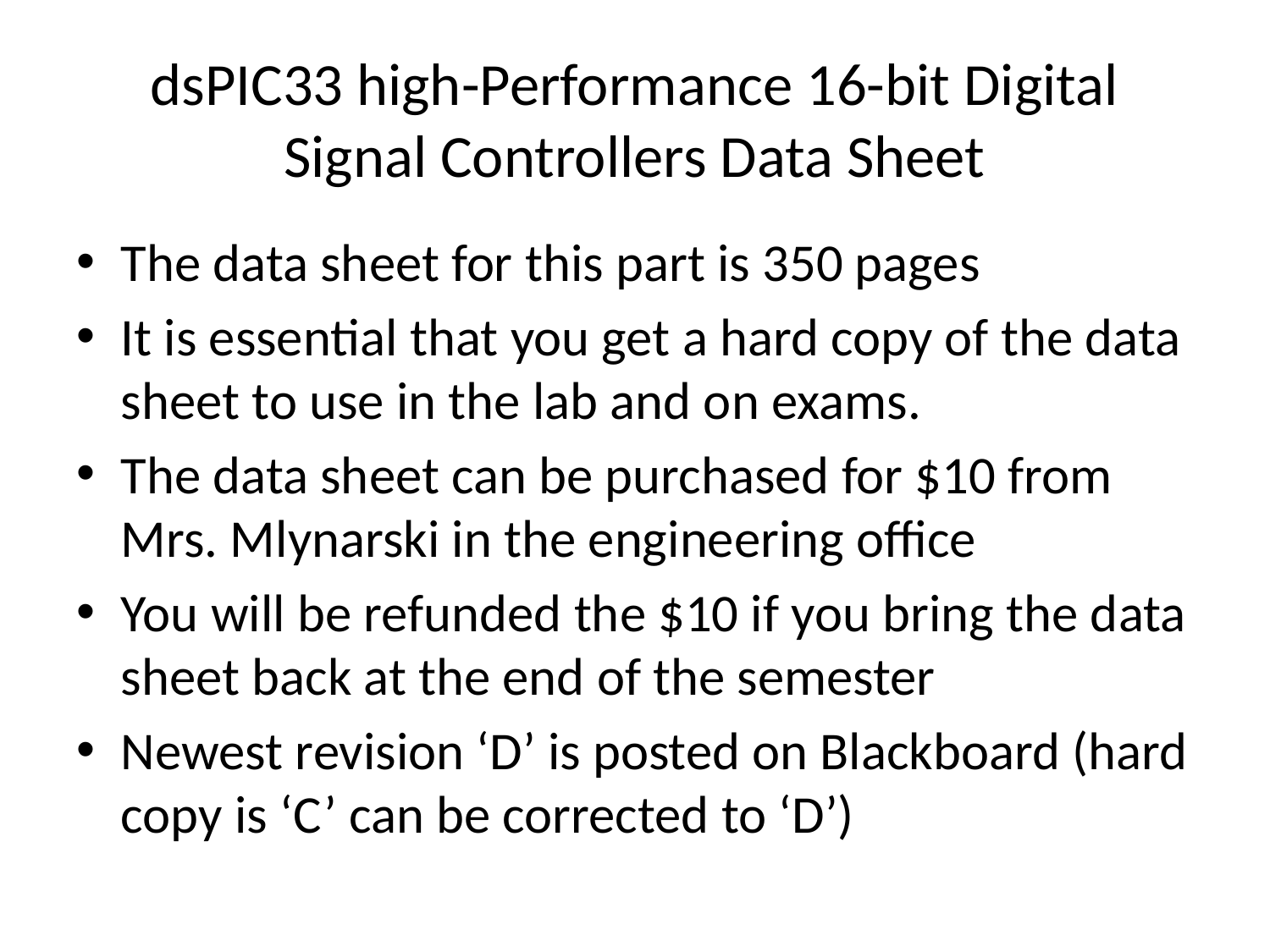

# dsPIC33 high-Performance 16-bit Digital Signal Controllers Data Sheet
The data sheet for this part is 350 pages
It is essential that you get a hard copy of the data sheet to use in the lab and on exams.
The data sheet can be purchased for $10 from Mrs. Mlynarski in the engineering office
You will be refunded the $10 if you bring the data sheet back at the end of the semester
Newest revision ‘D’ is posted on Blackboard (hard copy is ‘C’ can be corrected to ‘D’)